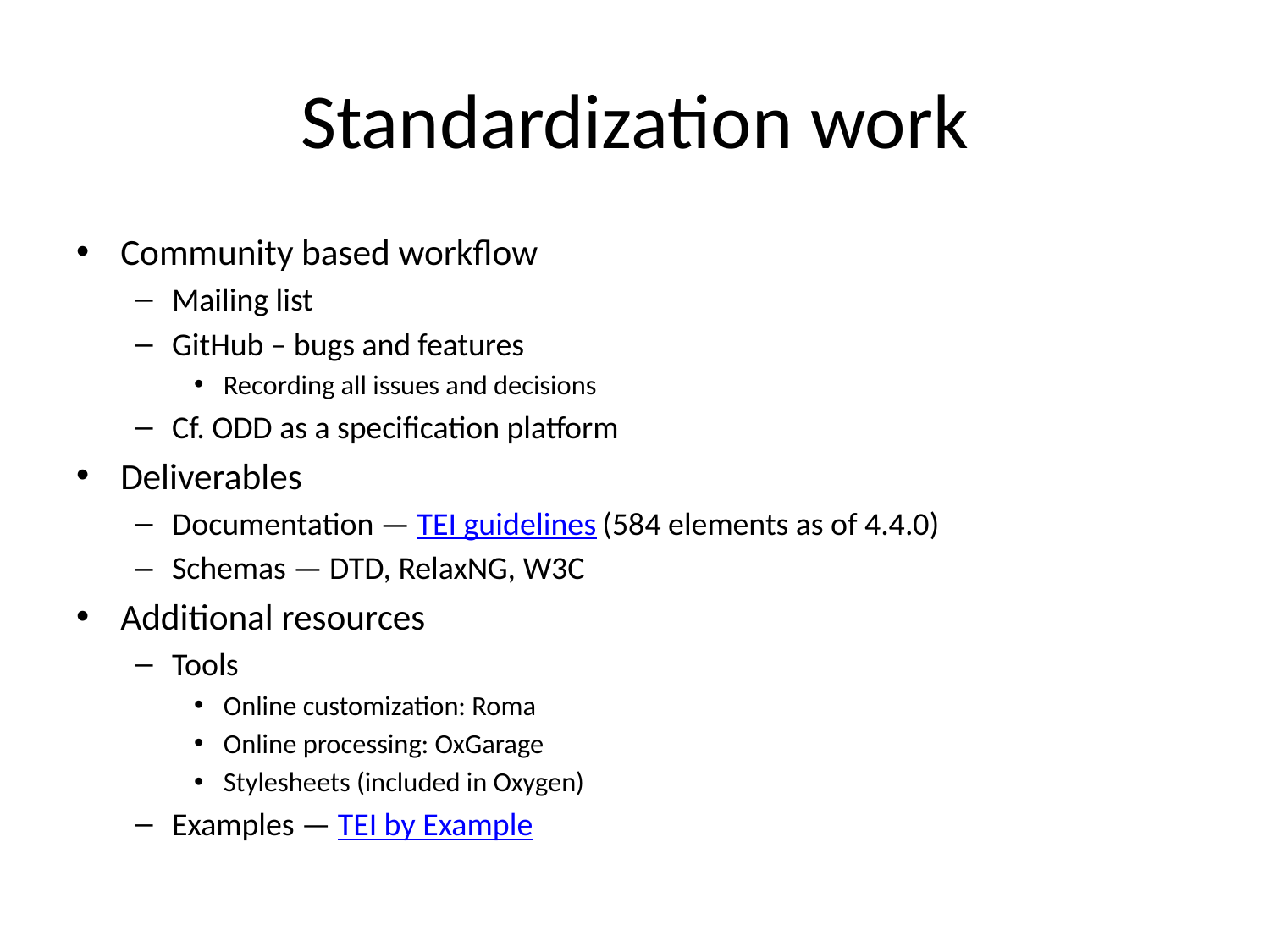

# Standardization work
Community based workflow
Mailing list
GitHub – bugs and features
Recording all issues and decisions
Cf. ODD as a specification platform
Deliverables
Documentation — TEI guidelines (584 elements as of 4.4.0)
Schemas — DTD, RelaxNG, W3C
Additional resources
Tools
Online customization: Roma
Online processing: OxGarage
Stylesheets (included in Oxygen)
Examples — TEI by Example